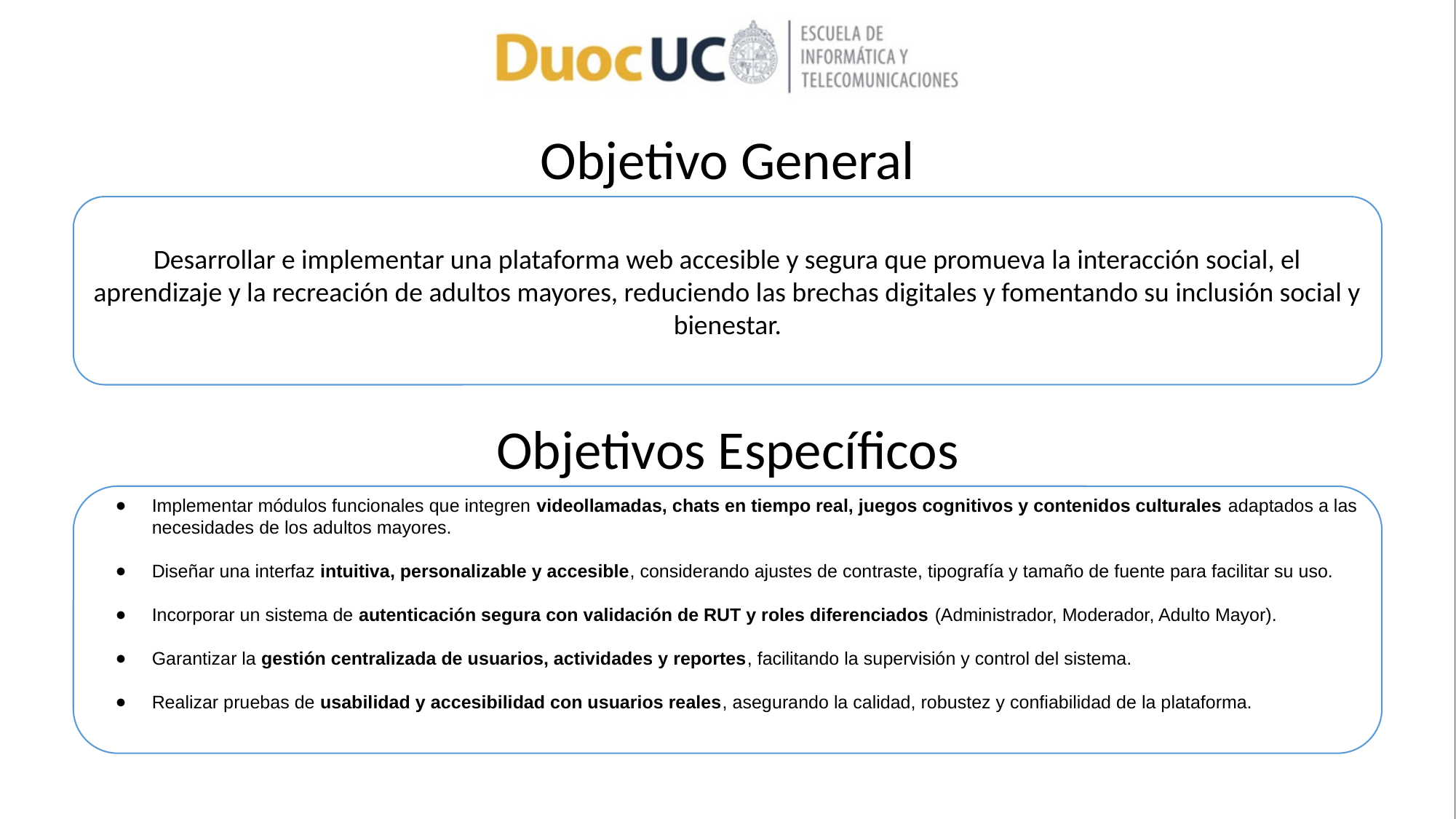

Objetivo General
Desarrollar e implementar una plataforma web accesible y segura que promueva la interacción social, el aprendizaje y la recreación de adultos mayores, reduciendo las brechas digitales y fomentando su inclusión social y bienestar.
Objetivos Específicos
Implementar módulos funcionales que integren videollamadas, chats en tiempo real, juegos cognitivos y contenidos culturales adaptados a las necesidades de los adultos mayores.
Diseñar una interfaz intuitiva, personalizable y accesible, considerando ajustes de contraste, tipografía y tamaño de fuente para facilitar su uso.
Incorporar un sistema de autenticación segura con validación de RUT y roles diferenciados (Administrador, Moderador, Adulto Mayor).
Garantizar la gestión centralizada de usuarios, actividades y reportes, facilitando la supervisión y control del sistema.
Realizar pruebas de usabilidad y accesibilidad con usuarios reales, asegurando la calidad, robustez y confiabilidad de la plataforma.